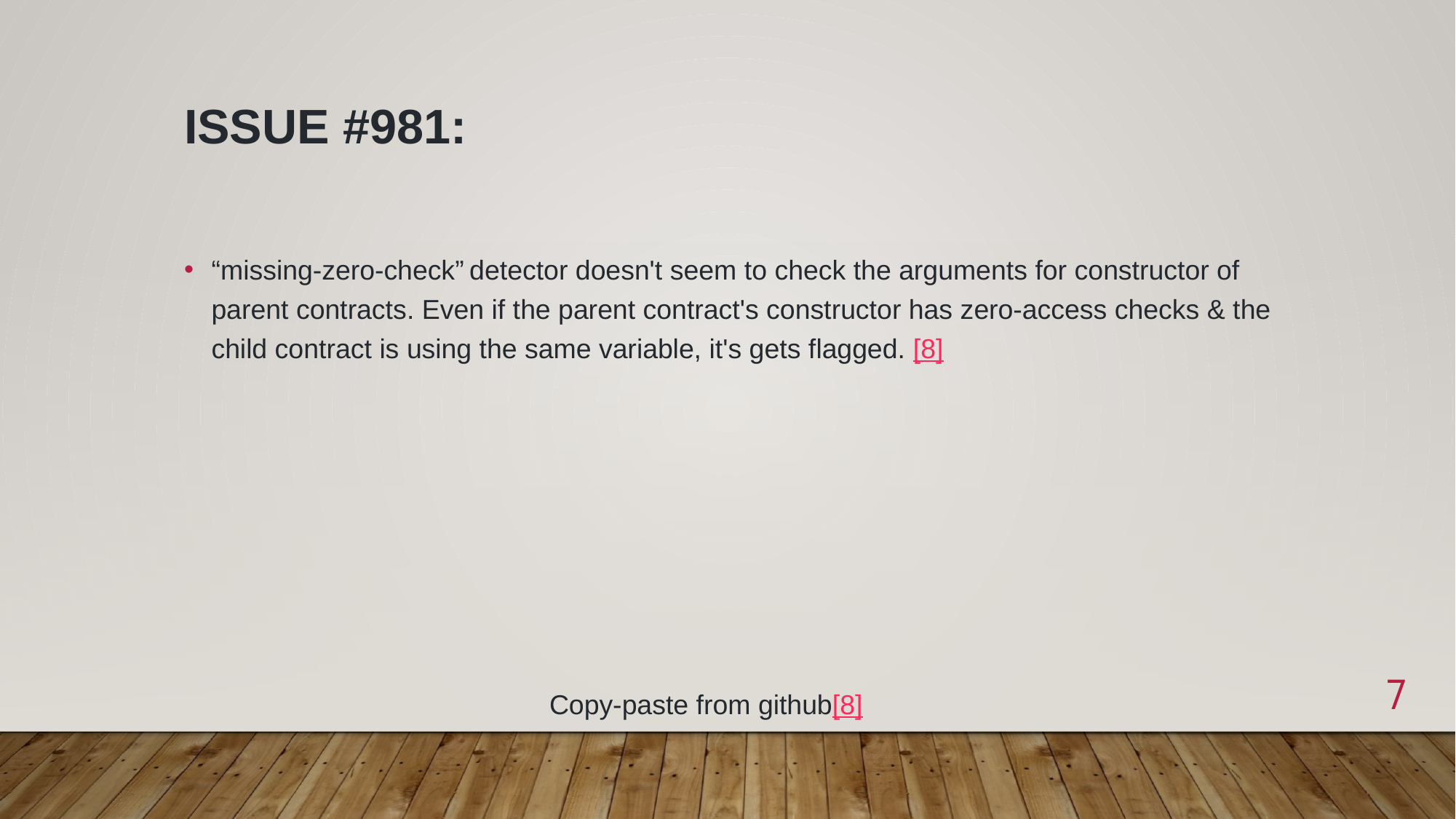

# Issue #981:
“missing-zero-check” detector doesn't seem to check the arguments for constructor of parent contracts. Even if the parent contract's constructor has zero-access checks & the child contract is using the same variable, it's gets flagged. [8]

7
Copy-paste from github[8]